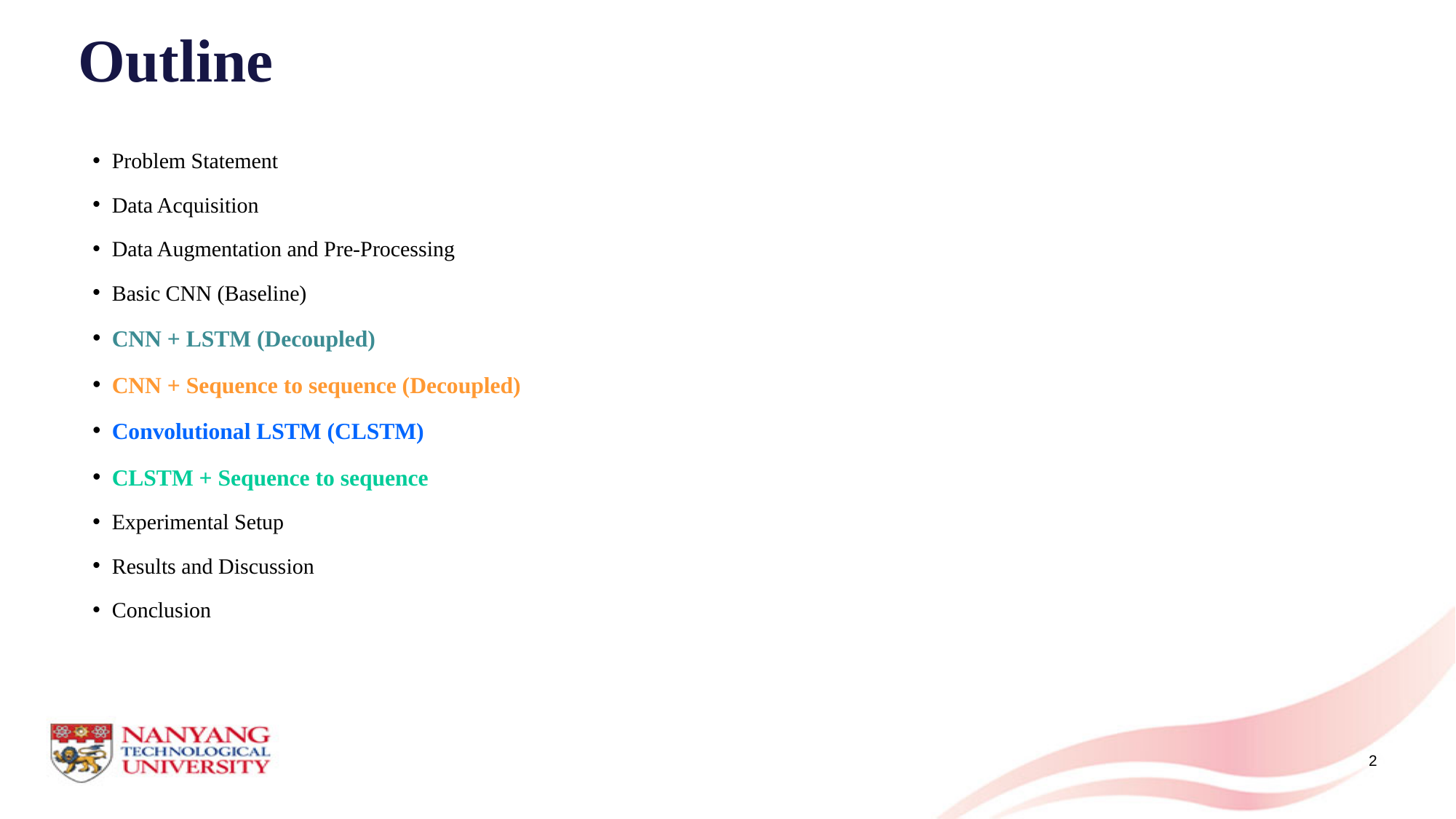

# Outline
Problem Statement
Data Acquisition
Data Augmentation and Pre-Processing
Basic CNN (Baseline)
CNN + LSTM (Decoupled)
CNN + Sequence to sequence (Decoupled)
Convolutional LSTM (CLSTM)
CLSTM + Sequence to sequence
Experimental Setup
Results and Discussion
Conclusion
2